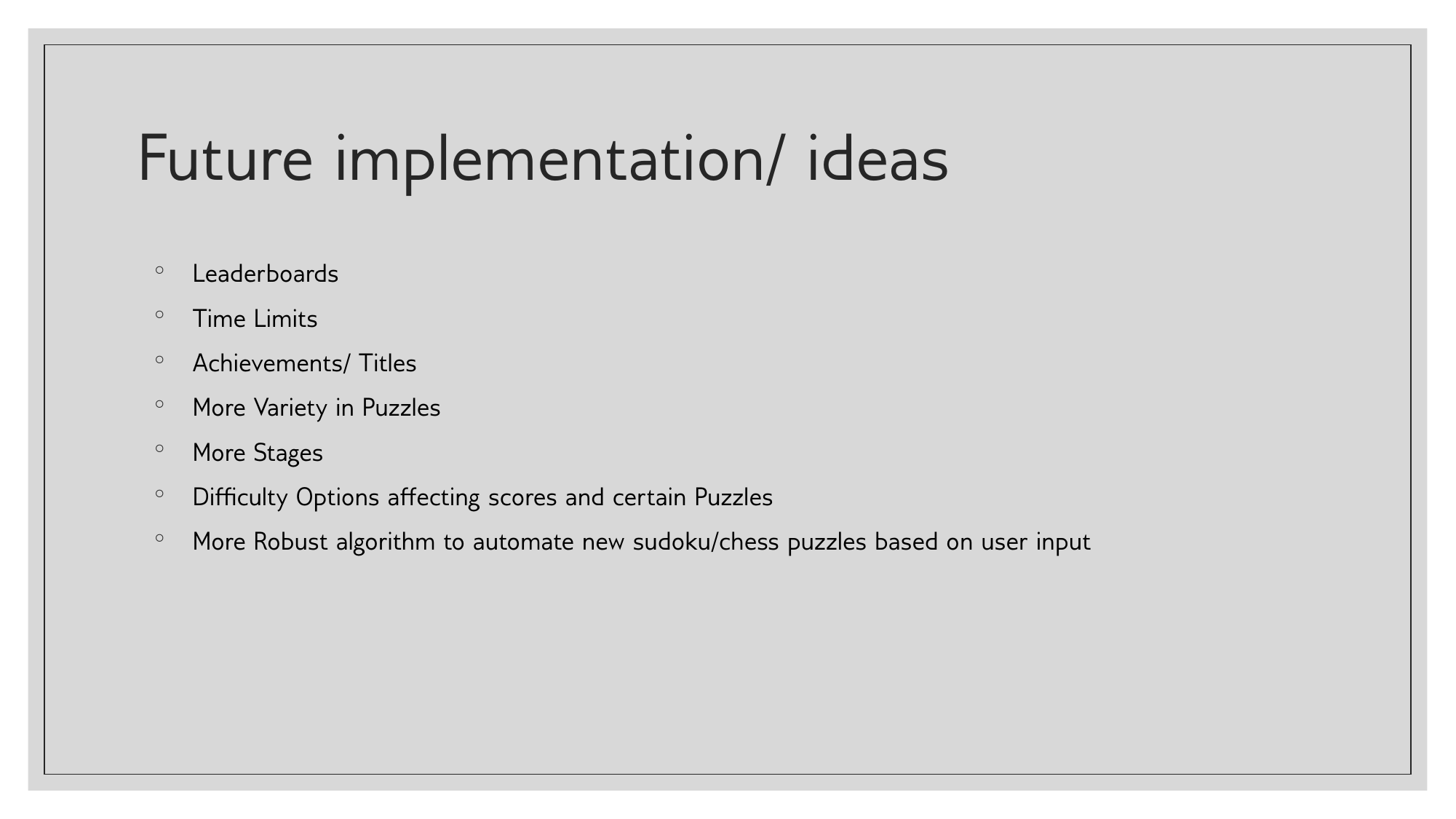

# Future implementation/ ideas
Leaderboards
Time Limits
Achievements/ Titles
More Variety in Puzzles
More Stages
Difficulty Options affecting scores and certain Puzzles
More Robust algorithm to automate new sudoku/chess puzzles based on user input